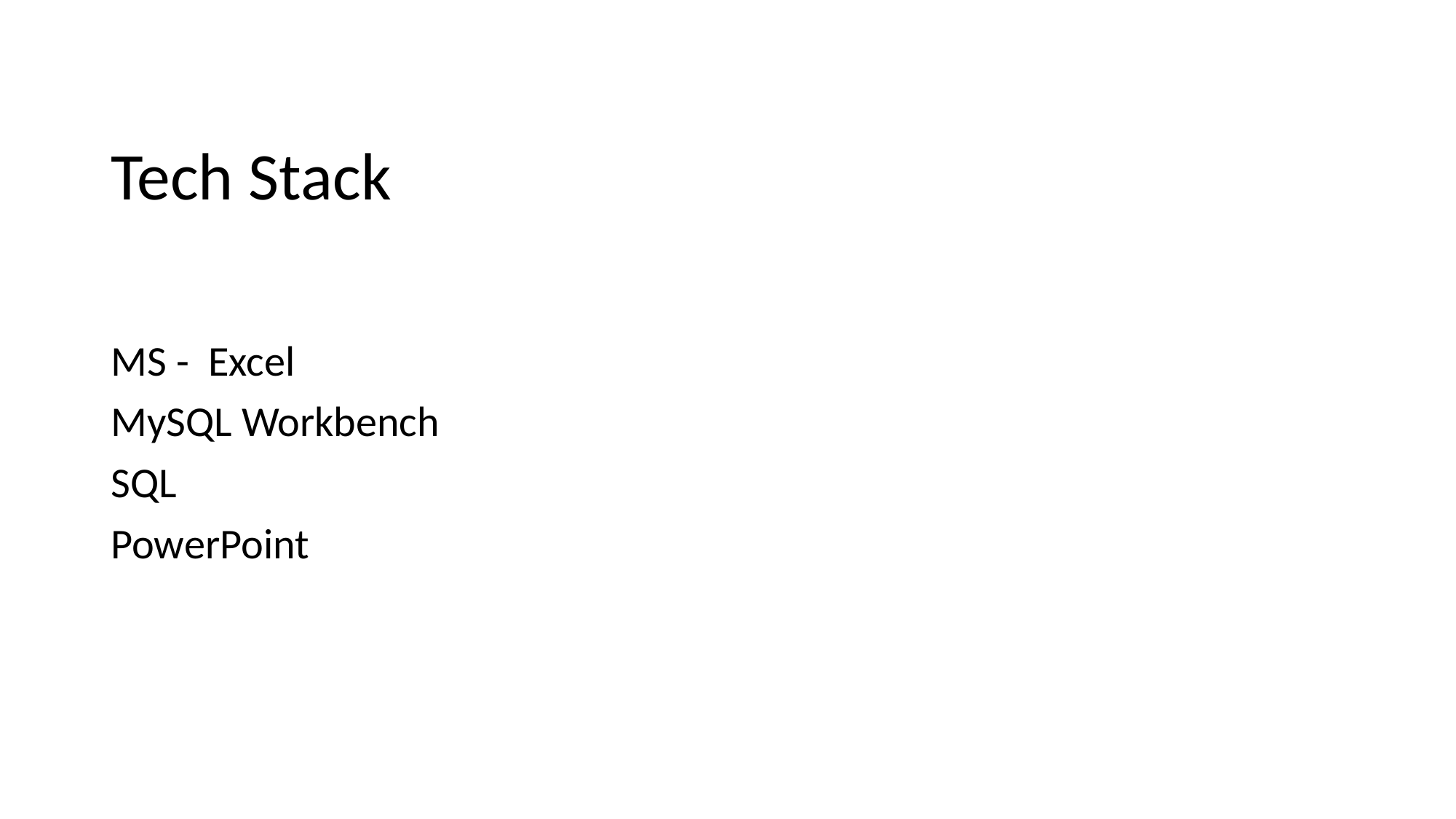

# Tech Stack
MS -  Excel
MySQL Workbench
SQL
PowerPoint